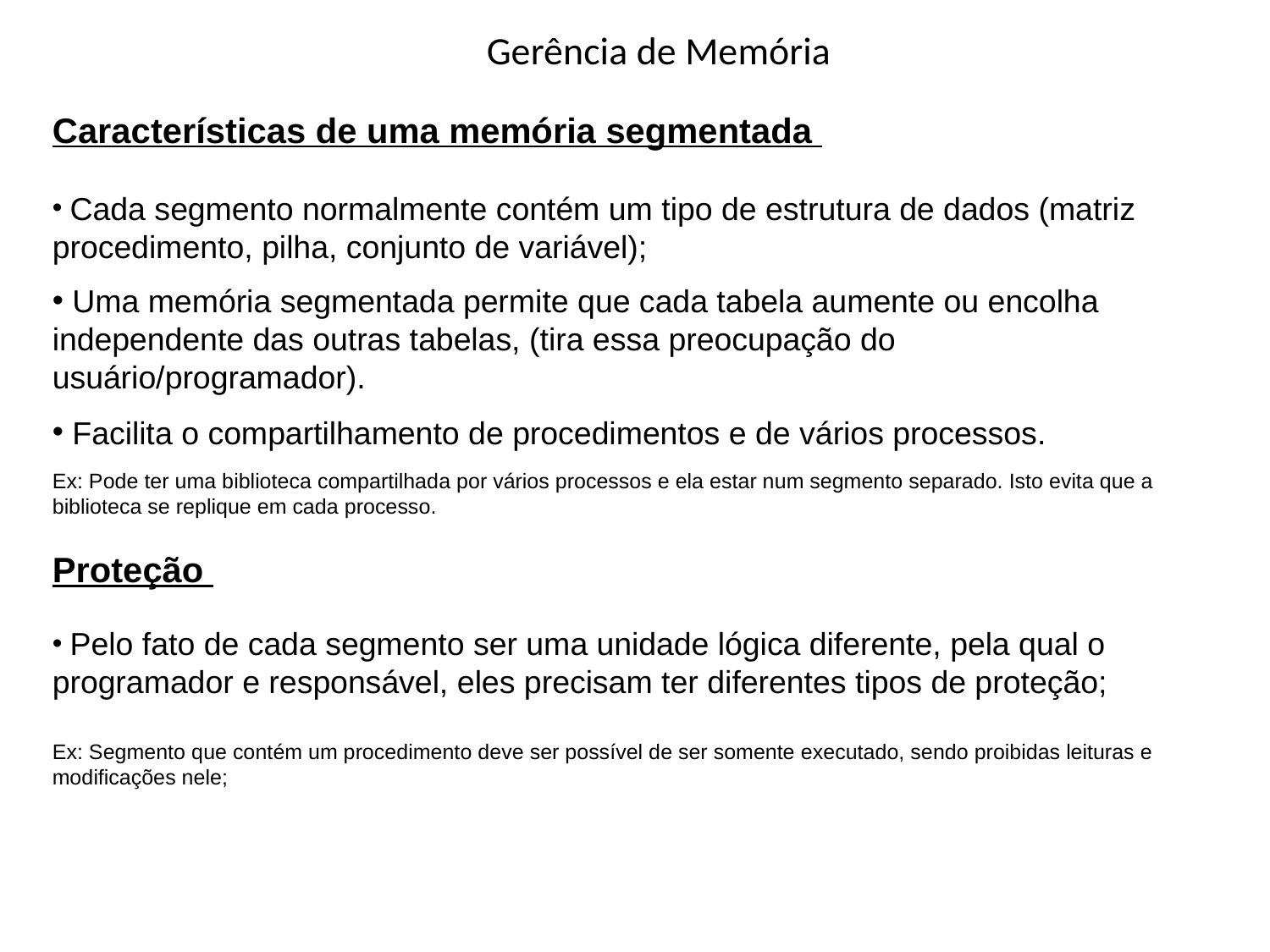

# Gerência de Memória
Características de uma memória segmentada

 Cada segmento normalmente contém um tipo de estrutura de dados (matriz procedimento, pilha, conjunto de variável);

 Uma memória segmentada permite que cada tabela aumente ou encolha independente das outras tabelas, (tira essa preocupação do usuário/programador).

 Facilita o compartilhamento de procedimentos e de vários processos.

Ex: Pode ter uma biblioteca compartilhada por vários processos e ela estar num segmento separado. Isto evita que a biblioteca se replique em cada processo.

Proteção

 Pelo fato de cada segmento ser uma unidade lógica diferente, pela qual o programador e responsável, eles precisam ter diferentes tipos de proteção;

Ex: Segmento que contém um procedimento deve ser possível de ser somente executado, sendo proibidas leituras e modificações nele;